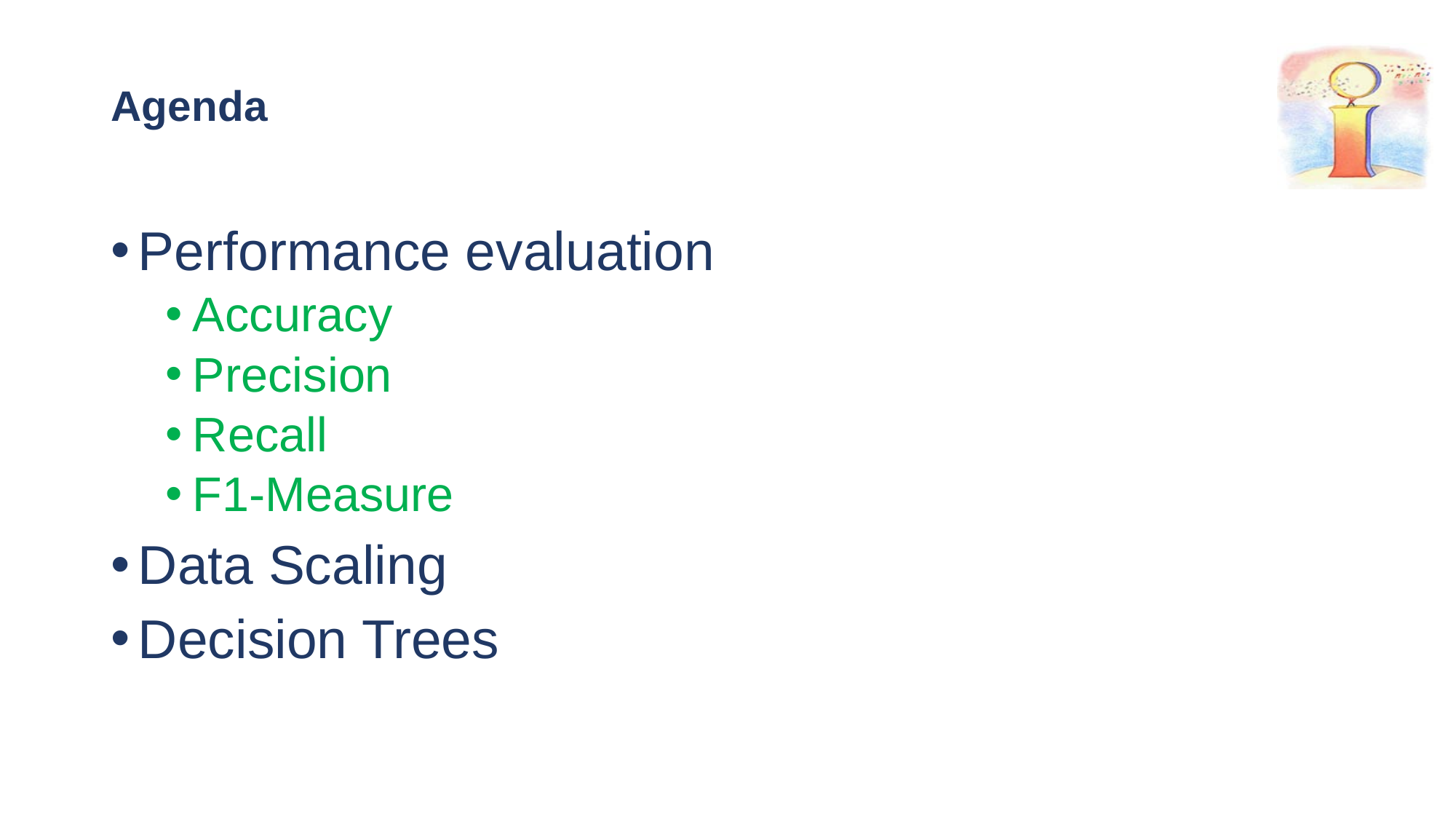

# Agenda
Performance evaluation
Accuracy
Precision
Recall
F1-Measure
Data Scaling
Decision Trees